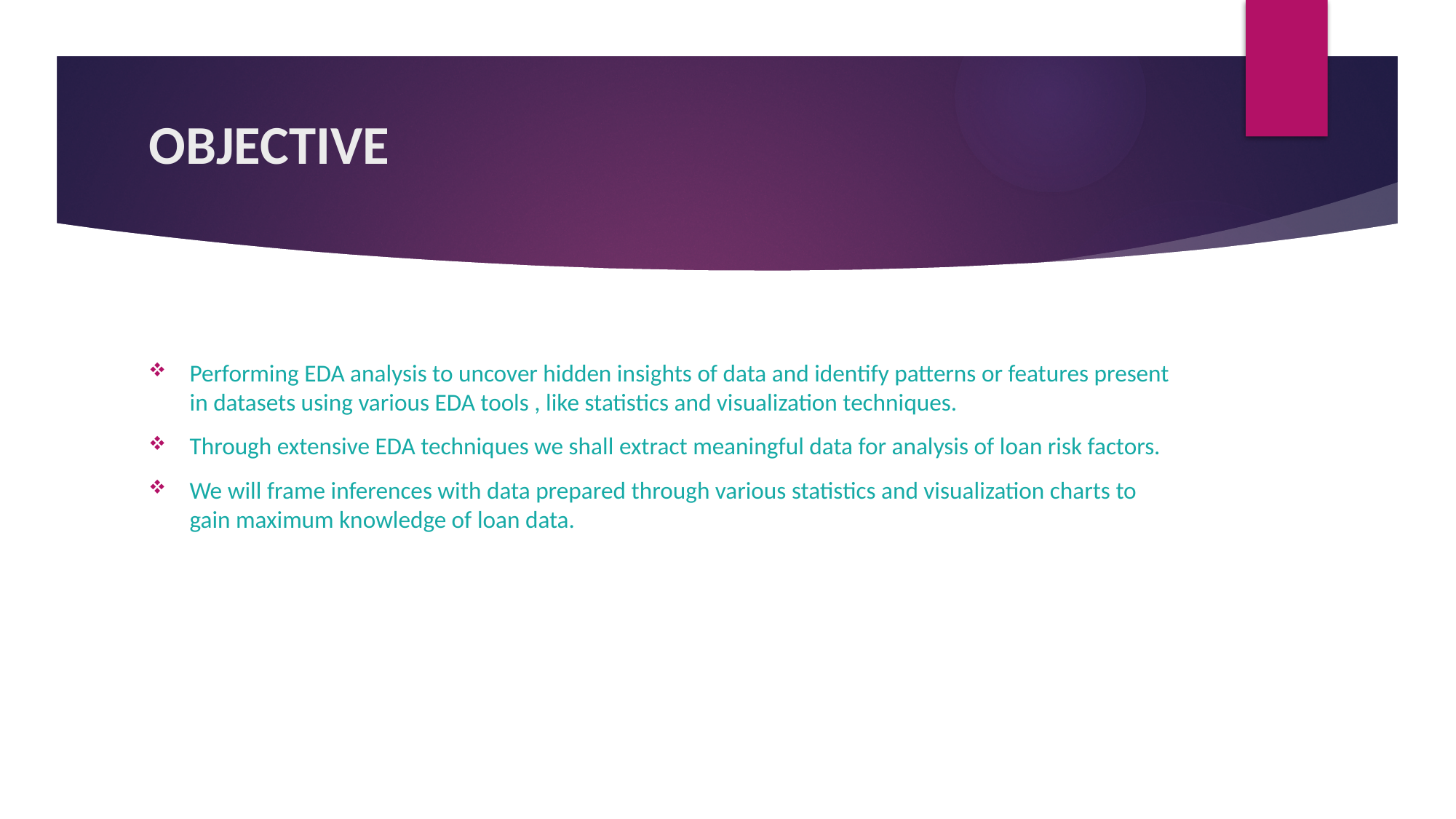

# OBJECTIVE
Performing EDA analysis to uncover hidden insights of data and identify patterns or features present in datasets using various EDA tools , like statistics and visualization techniques.
Through extensive EDA techniques we shall extract meaningful data for analysis of loan risk factors.
We will frame inferences with data prepared through various statistics and visualization charts to gain maximum knowledge of loan data.